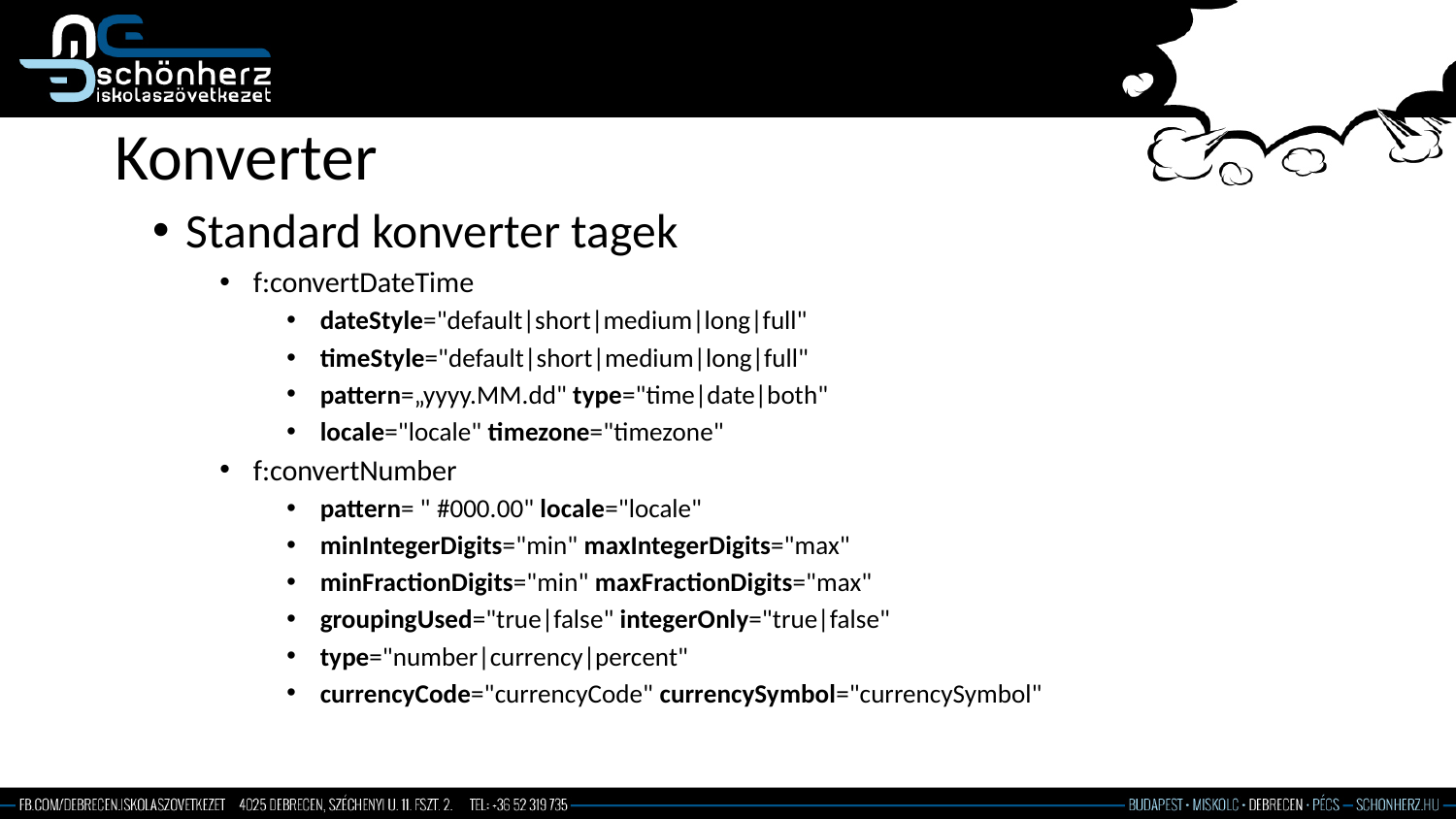

# Konverter

Standard konverter tagek
f:convertDateTime
dateStyle="default|short|medium|long|full"
timeStyle="default|short|medium|long|full"
pattern=„yyyy.MM.dd" type="time|date|both"
locale="locale" timezone="timezone"
f:convertNumber
pattern= " #000.00" locale="locale"
minIntegerDigits="min" maxIntegerDigits="max"
minFractionDigits="min" maxFractionDigits="max"
groupingUsed="true|false" integerOnly="true|false"
type="number|currency|percent"
currencyCode="currencyCode" currencySymbol="currencySymbol"